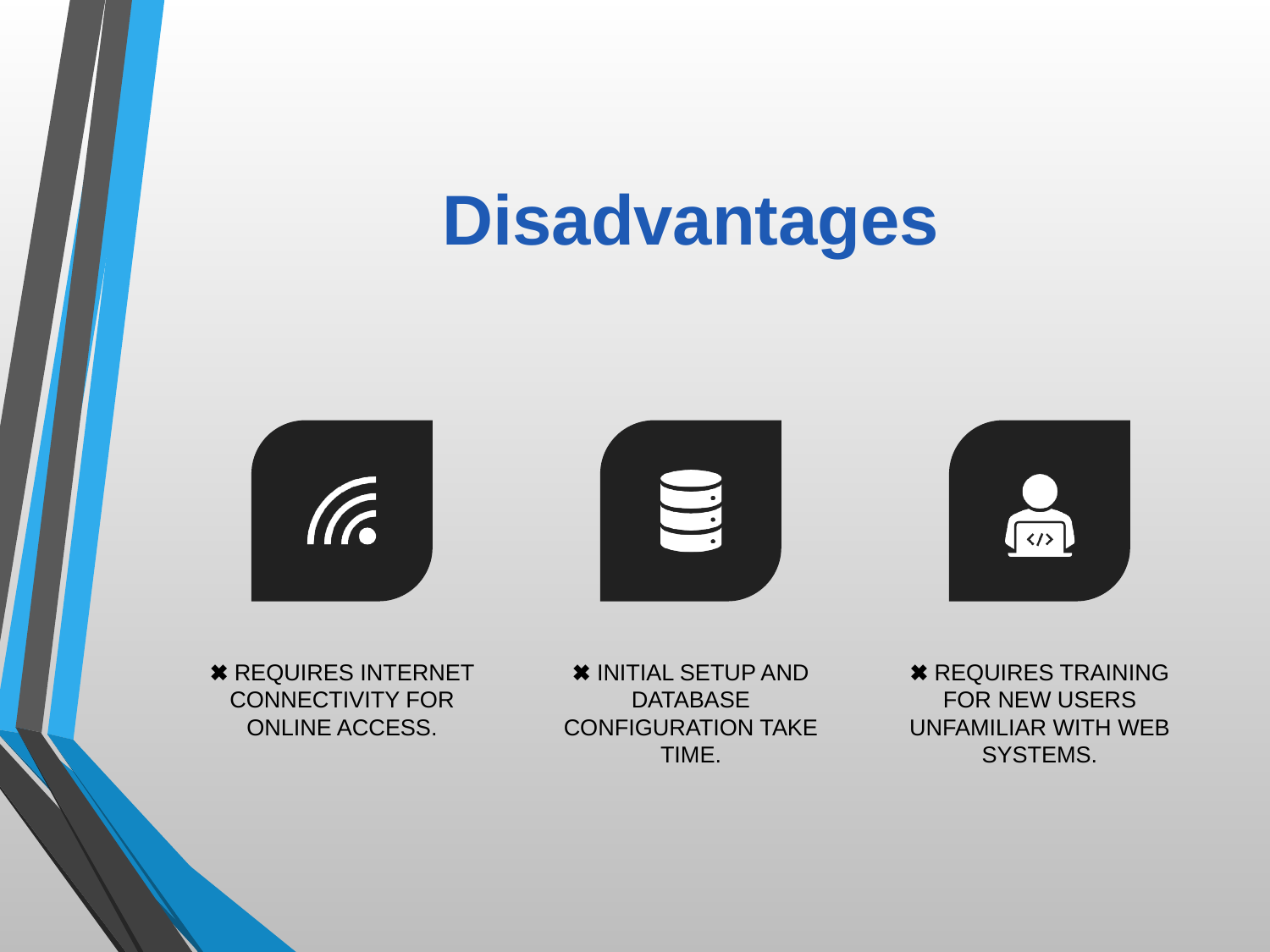

Disadvantages
✖ Requires internet connectivity for online access.
✖ Initial setup and database configuration take time.
✖ Requires training for new users unfamiliar with web systems.